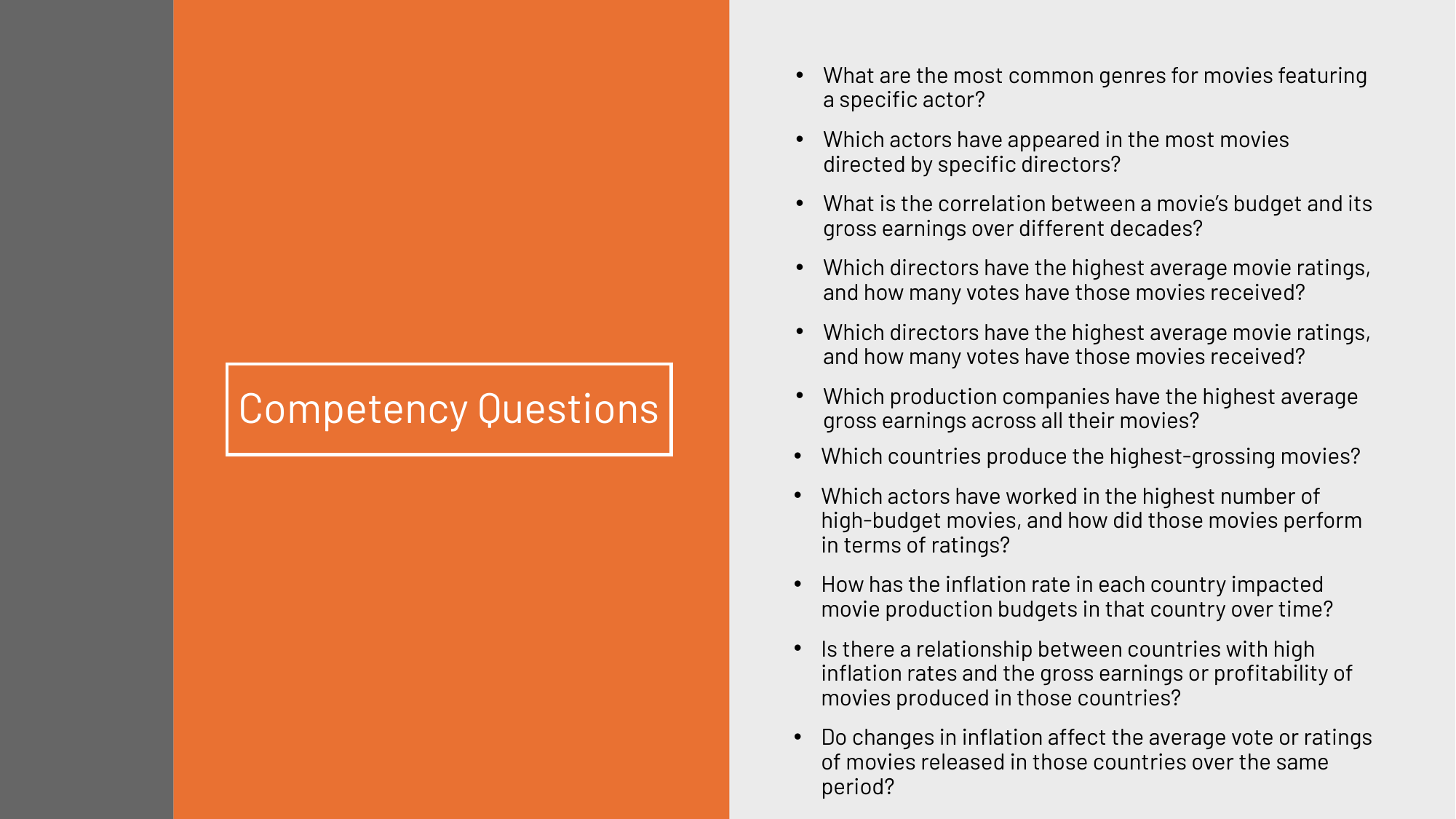

What are the most common genres for movies featuring a specific actor?
Which actors have appeared in the most movies directed by specific directors?
What is the correlation between a movie’s budget and its gross earnings over different decades?
Which directors have the highest average movie ratings, and how many votes have those movies received?
Which directors have the highest average movie ratings, and how many votes have those movies received?
Which production companies have the highest average gross earnings across all their movies?
# Competency Questions
Which countries produce the highest-grossing movies?
Which actors have worked in the highest number of high-budget movies, and how did those movies perform in terms of ratings?
How has the inflation rate in each country impacted movie production budgets in that country over time?
Is there a relationship between countries with high inflation rates and the gross earnings or profitability of movies produced in those countries?
Do changes in inflation affect the average vote or ratings of movies released in those countries over the same period?